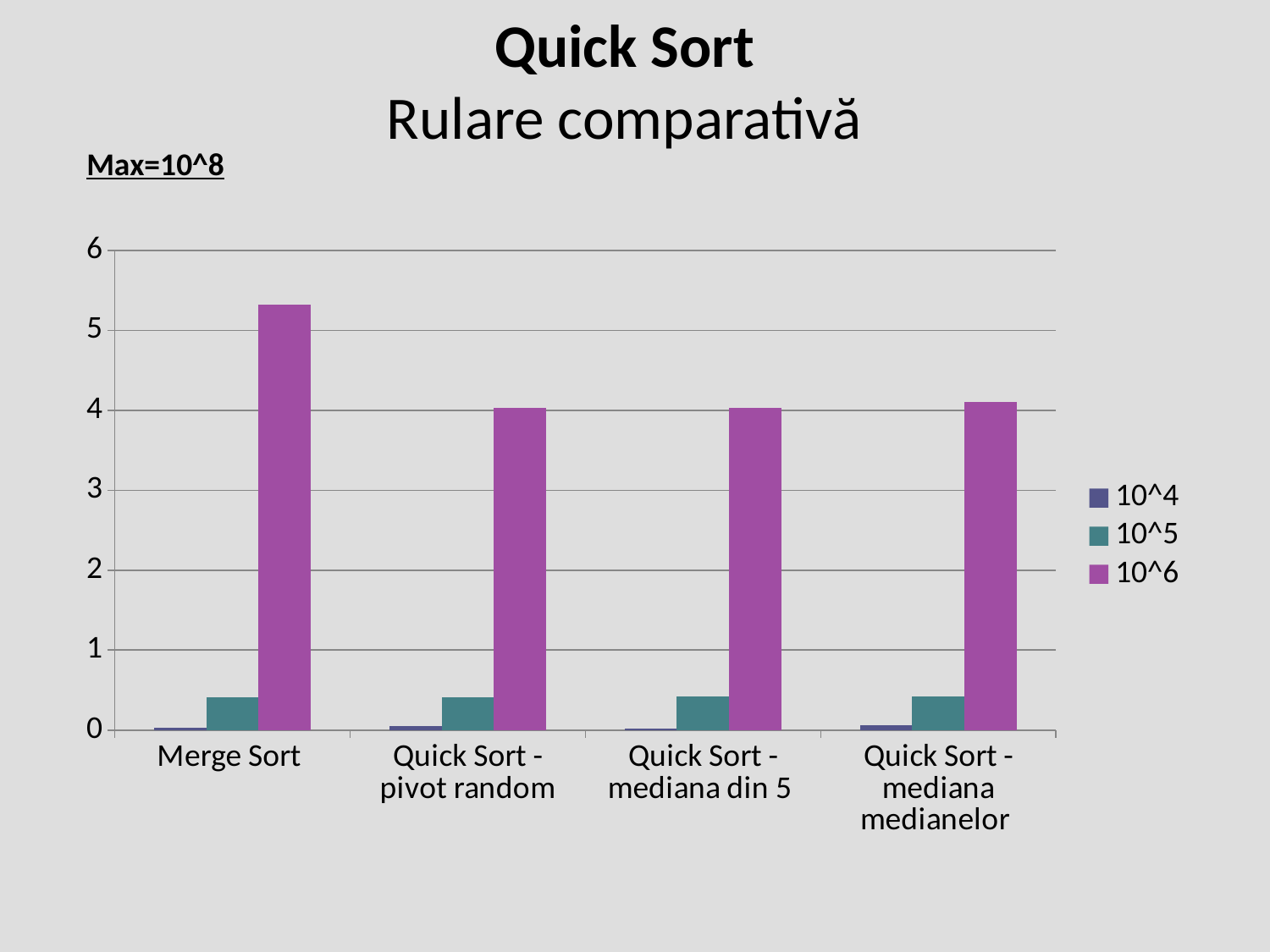

# Quick Sort Rulare comparativă
Max=10^8

### Chart

| Category | 10^4  | 10^5  | 10^6  |
|---|---|---|---|
| Merge Sort  | 0.0312356948852539 | 0.406953811645507 | 5.32458853721618 |
| Quick Sort - pivot random | 0.0516750812530517 | 0.409018516540527 | 4.03540802001953 |
| Quick Sort - mediana din 5  | 0.0199096202850341 | 0.421155452728271 | 4.02958154678344 |
| Quick Sort - mediana medianelor  | 0.0604286193847656 | 0.416383266448974 | 4.10546875 |